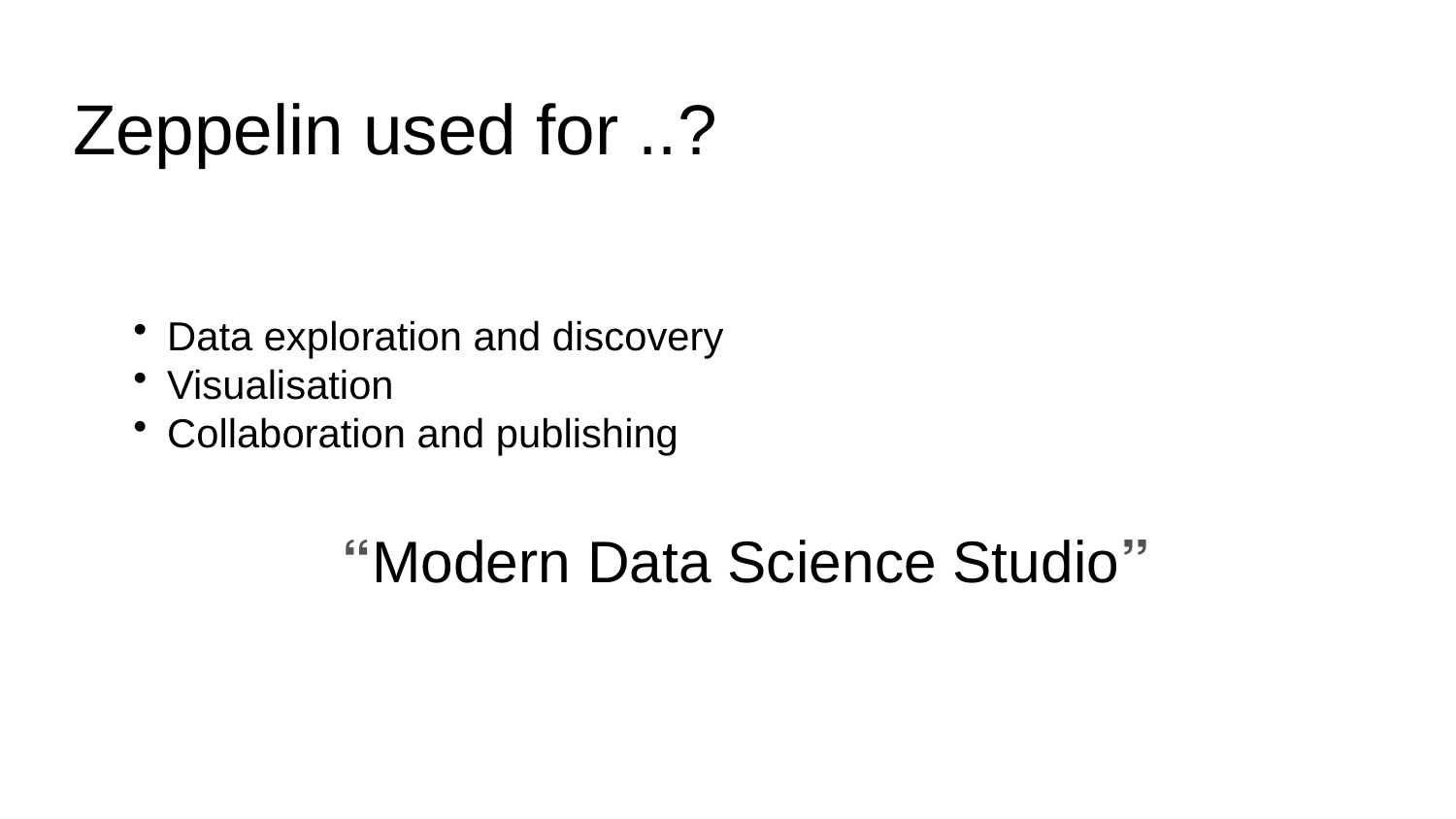

# Zeppelin used for ..?

 Data exploration and discovery
 Visualisation
 Collaboration and publishing

“Modern Data Science Studio”